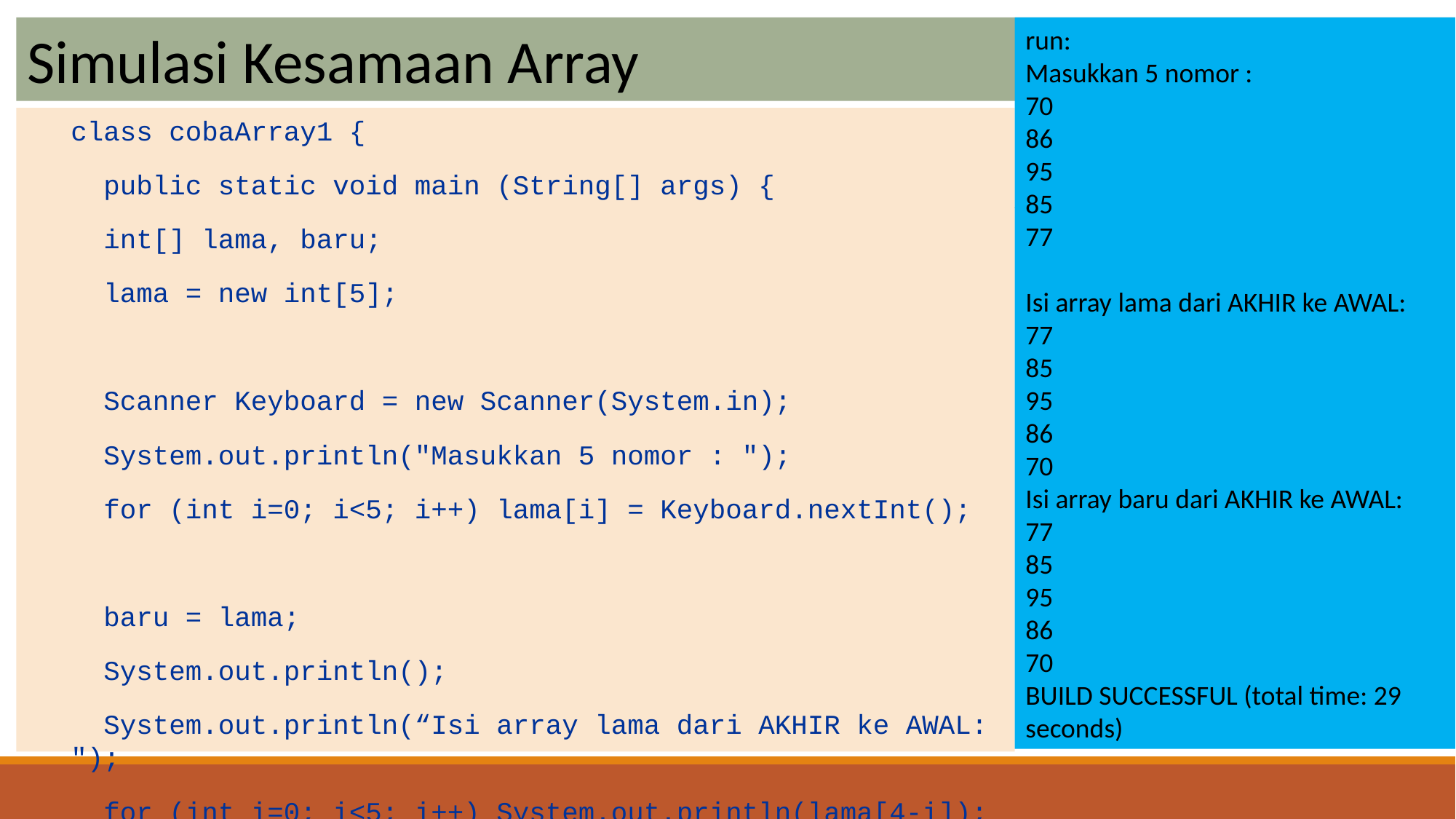

Simulasi Kesamaan Array
run:
Masukkan 5 nomor :
70
86
95
85
77

Isi array lama dari AKHIR ke AWAL:
77
85
95
86
70
Isi array baru dari AKHIR ke AWAL:
77
85
95
86
70
BUILD SUCCESSFUL (total time: 29 seconds)
# class cobaArray1 {
  public static void main (String[] args) {
  int[] lama, baru;
  lama = new int[5];

  Scanner Keyboard = new Scanner(System.in);
  System.out.println("Masukkan 5 nomor : ");
  for (int i=0; i<5; i++) lama[i] = Keyboard.nextInt();

  baru = lama;
  System.out.println();
  System.out.println(“Isi array lama dari AKHIR ke AWAL: ");
  for (int i=0; i<5; i++) System.out.println(lama[4-i]);

   System.out.println(“Isi array baru dari AKHIR ke AWAL: ");
   for (i=0; i<5; i++) System.out.println(baru[4-i]);
   }
}